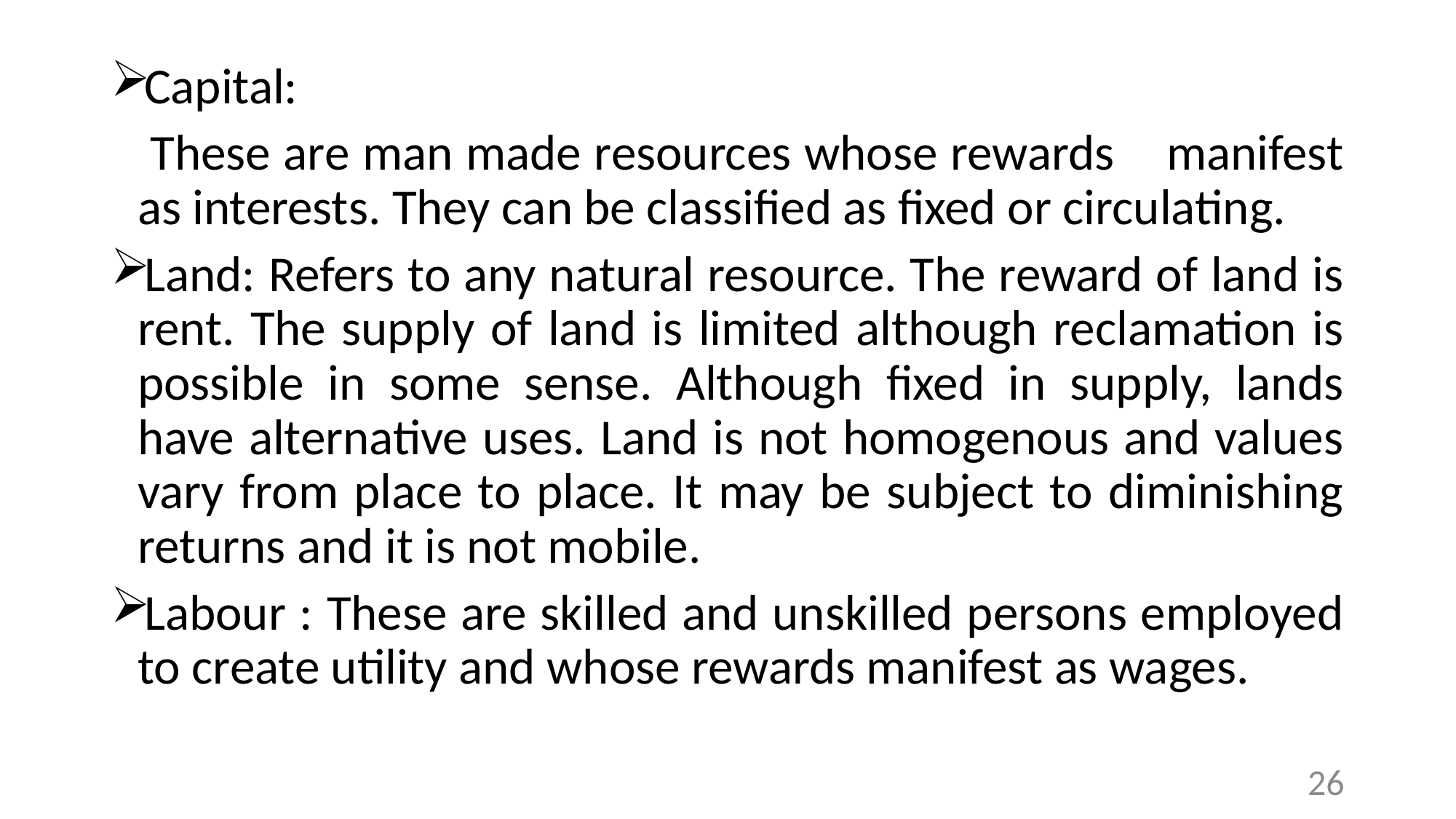

Capital:
   These are man made resources whose rewards    manifest as interests. They can be classified as fixed or circulating.
Land: Refers to any natural resource. The reward of land is rent. The supply of land is limited although reclamation is possible in some sense. Although fixed in supply, lands have alternative uses. Land is not homogenous and values vary from place to place. It may be subject to diminishing returns and it is not mobile.
Labour : These are skilled and unskilled persons employed to create utility and whose rewards manifest as wages.

26